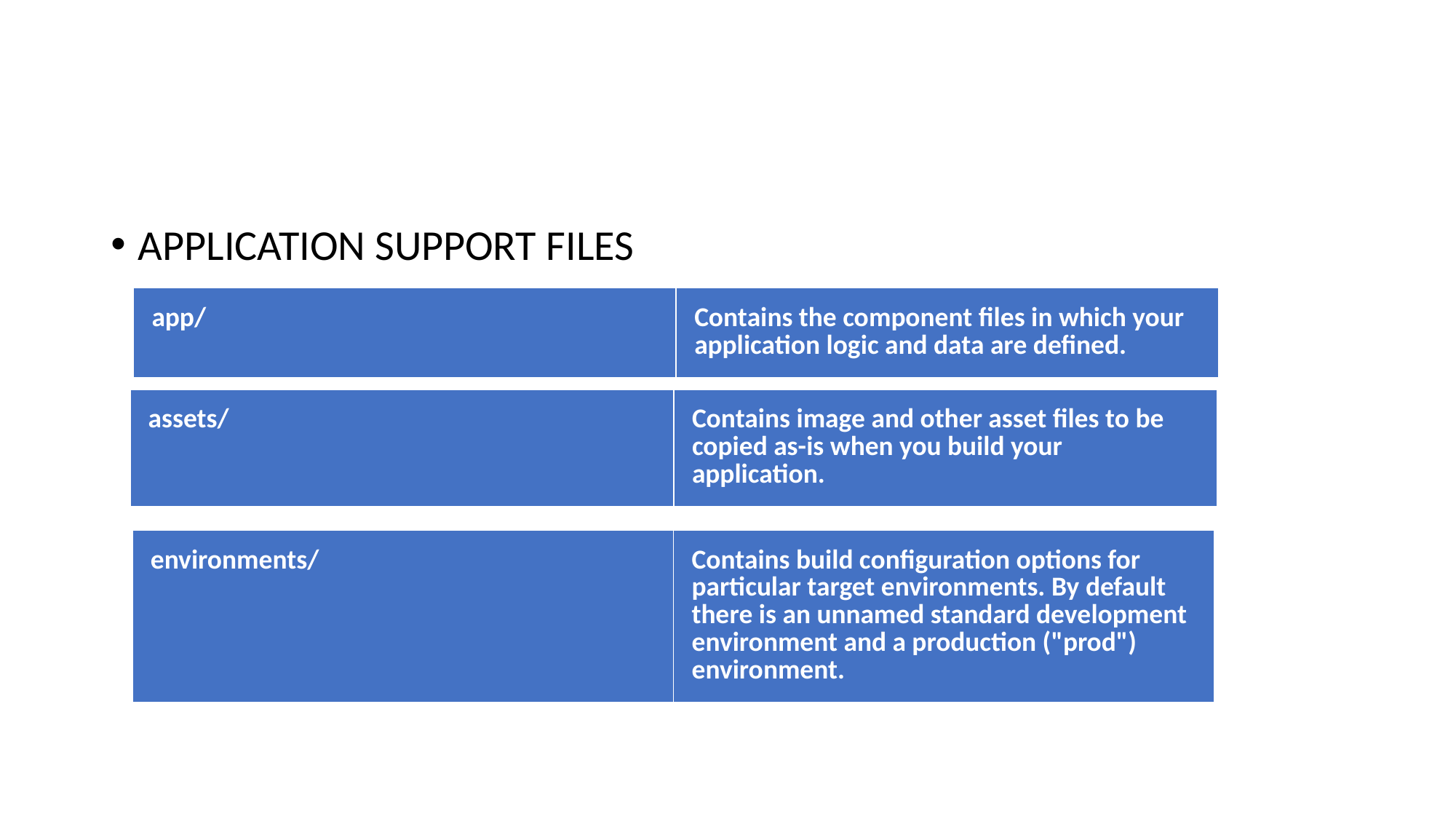

#
APPLICATION SUPPORT FILES

| app/ | Contains the component files in which your application logic and data are defined. |
| --- | --- |
| assets/ | Contains image and other asset files to be copied as-is when you build your application. |
| --- | --- |
| environments/ | Contains build configuration options for particular target environments. By default there is an unnamed standard development environment and a production ("prod") environment. |
| --- | --- |